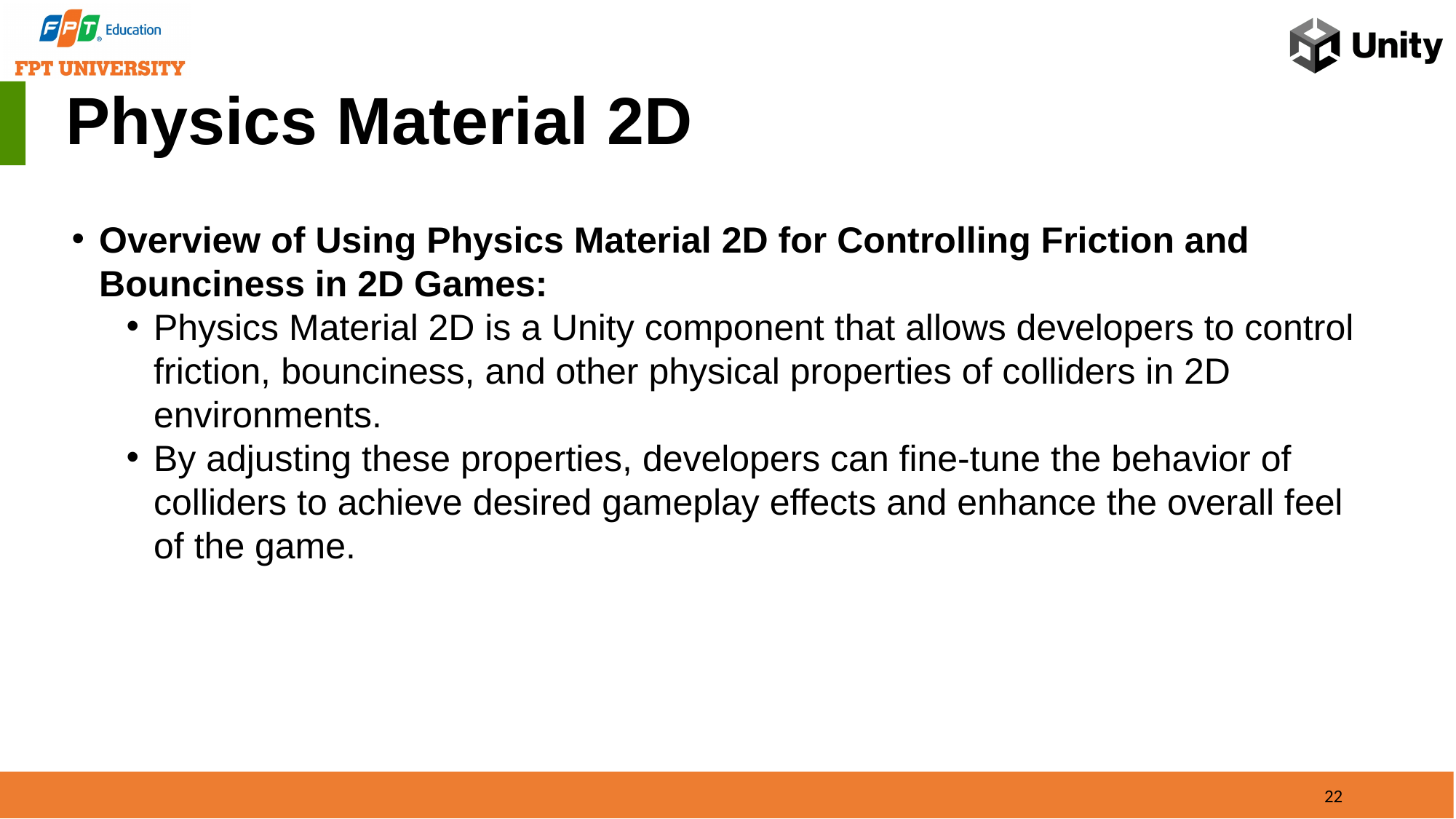

Physics Material 2D
Overview of Using Physics Material 2D for Controlling Friction and Bounciness in 2D Games:
Physics Material 2D is a Unity component that allows developers to control friction, bounciness, and other physical properties of colliders in 2D environments.
By adjusting these properties, developers can fine-tune the behavior of colliders to achieve desired gameplay effects and enhance the overall feel of the game.
22